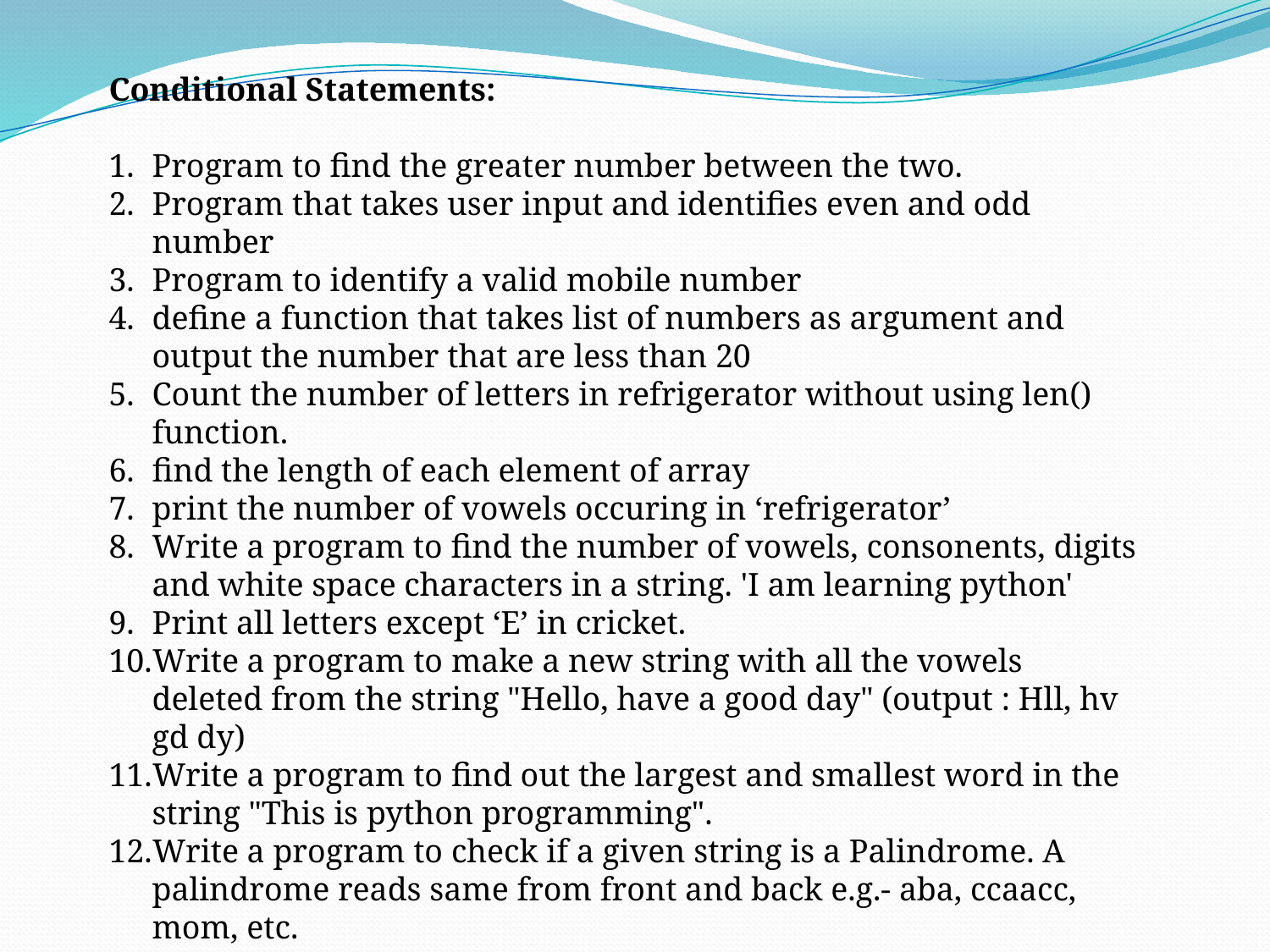

Conditional Statements:

Program to find the greater number between the two.
Program that takes user input and identifies even and odd number
Program to identify a valid mobile number
define a function that takes list of numbers as argument and output the number that are less than 20
Count the number of letters in refrigerator without using len() function.
find the length of each element of array
print the number of vowels occuring in ‘refrigerator’
Write a program to find the number of vowels, consonents, digits and white space characters in a string. 'I am learning python'
Print all letters except ‘E’ in cricket.
Write a program to make a new string with all the vowels deleted from the string "Hello, have a good day" (output : Hll, hv  gd dy)
Write a program to find out the largest and smallest word in the string "This is python programming".
Write a program to check if a given string is a Palindrome. A palindrome reads same from front and back e.g.- aba, ccaacc, mom, etc.
a = ['read','feed','string',’at’] , Write a Python program to add 'ing' at the end of a given string (length should be at least 3). If the given string already ends with 'ing' then add 'ly' instead. If the string length of the given string is less than 3, leave it unchanged.